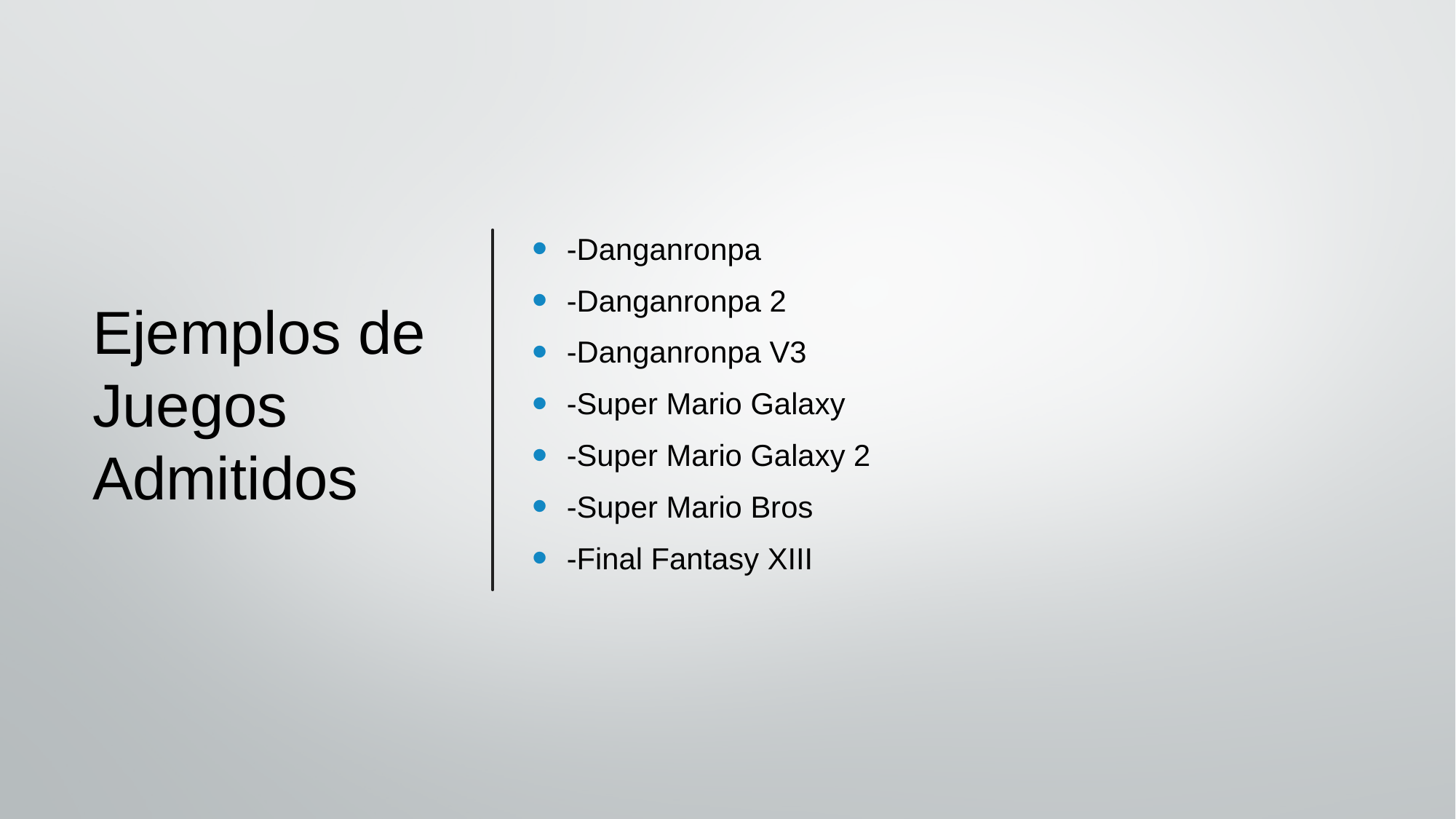

# Ejemplos de Juegos Admitidos
-Danganronpa
-Danganronpa 2
-Danganronpa V3
-Super Mario Galaxy
-Super Mario Galaxy 2
-Super Mario Bros
-Final Fantasy XIII